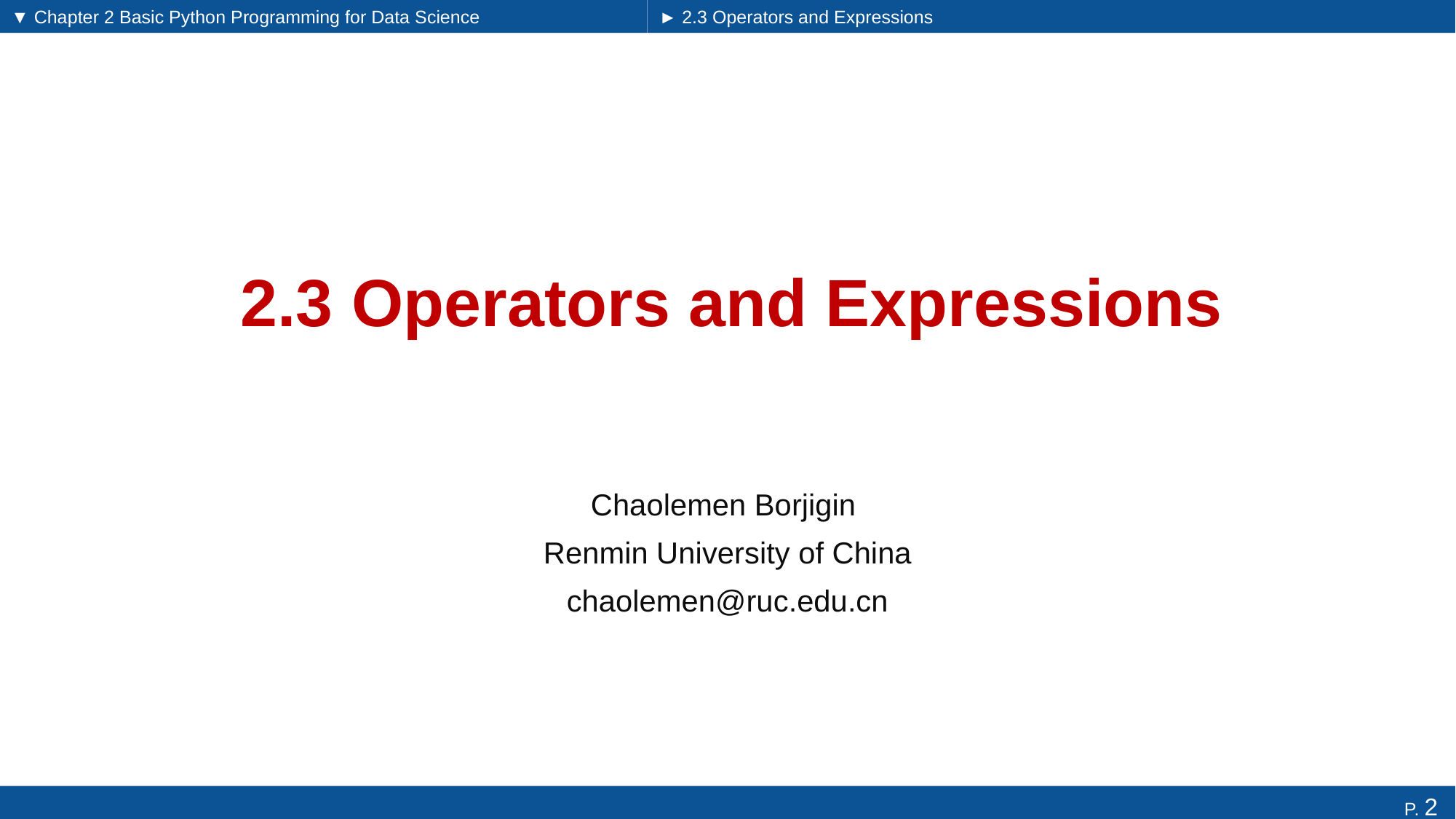

▼ Chapter 2 Basic Python Programming for Data Science
► 2.3 Operators and Expressions
# 2.3 Operators and Expressions
Chaolemen Borjigin
Renmin University of China
chaolemen@ruc.edu.cn